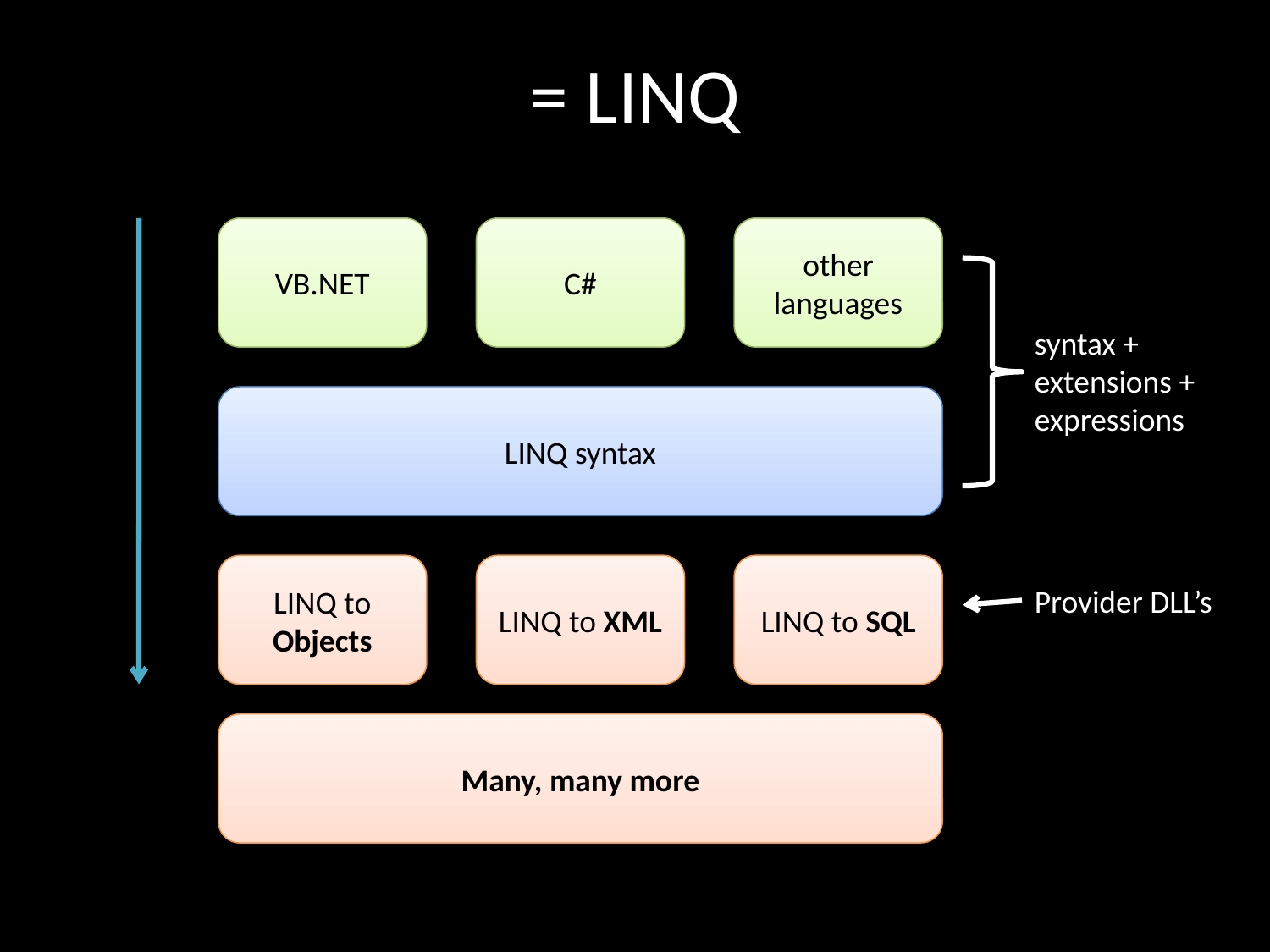

= LINQ
VB.NET
C#
other languages

syntax + extensions + expressions
LINQ syntax
LINQ to Objects
LINQ to XML
LINQ to SQL
Provider DLL’s
Many, many more